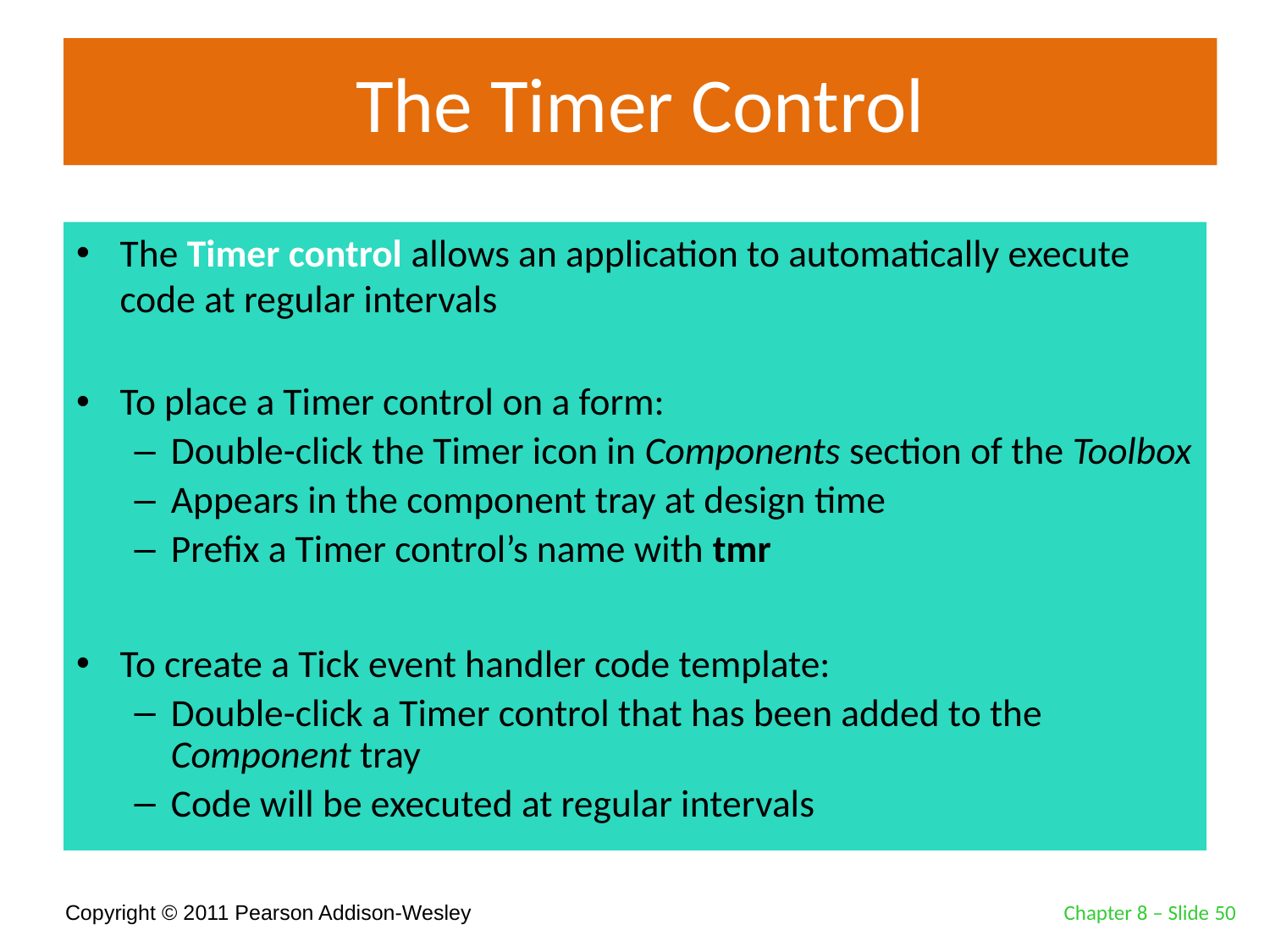

# The Timer Control
The Timer control allows an application to automatically execute code at regular intervals

To place a Timer control on a form:
Double-click the Timer icon in Components section of the Toolbox
Appears in the component tray at design time
Prefix a Timer control’s name with tmr

To create a Tick event handler code template:
Double-click a Timer control that has been added to the Component tray
Code will be executed at regular intervals
Chapter 8 – Slide 50